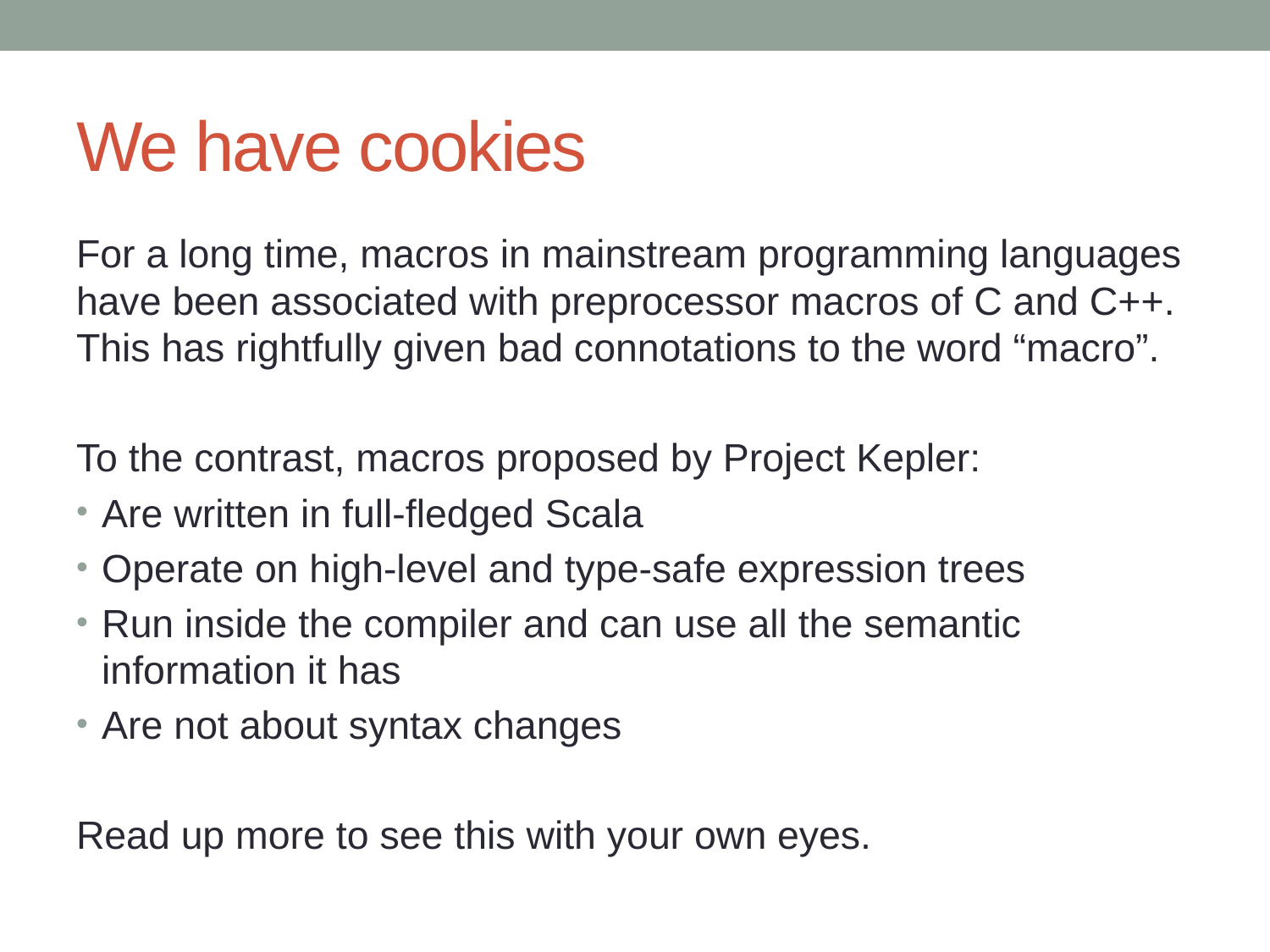

# We have cookies
For a long time, macros in mainstream programming languages have been associated with preprocessor macros of C and C++. This has rightfully given bad connotations to the word “macro”.

To the contrast, macros proposed by Project Kepler:
Are written in full-fledged Scala
Operate on high-level and type-safe expression trees
Run inside the compiler and can use all the semantic information it has
Are not about syntax changes

Read up more to see this with your own eyes.